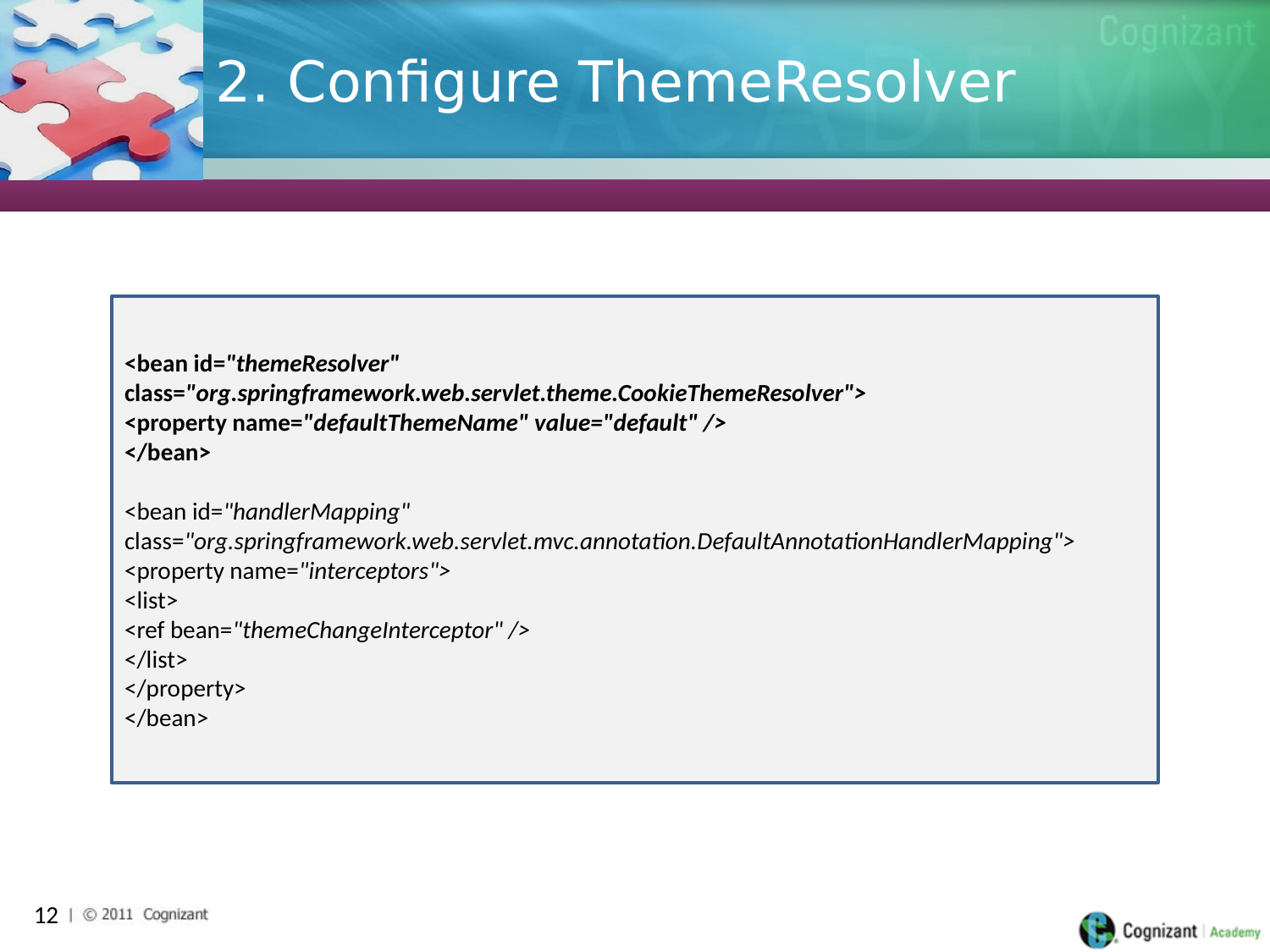

# 2. Configure ThemeResolver
<bean id="themeResolver"
class="org.springframework.web.servlet.theme.CookieThemeResolver">
<property name="defaultThemeName" value="default" />
</bean>

<bean id="handlerMapping"
class="org.springframework.web.servlet.mvc.annotation.DefaultAnnotationHandlerMapping">
<property name="interceptors">
<list>
<ref bean="themeChangeInterceptor" />
</list>
</property>
</bean>
12